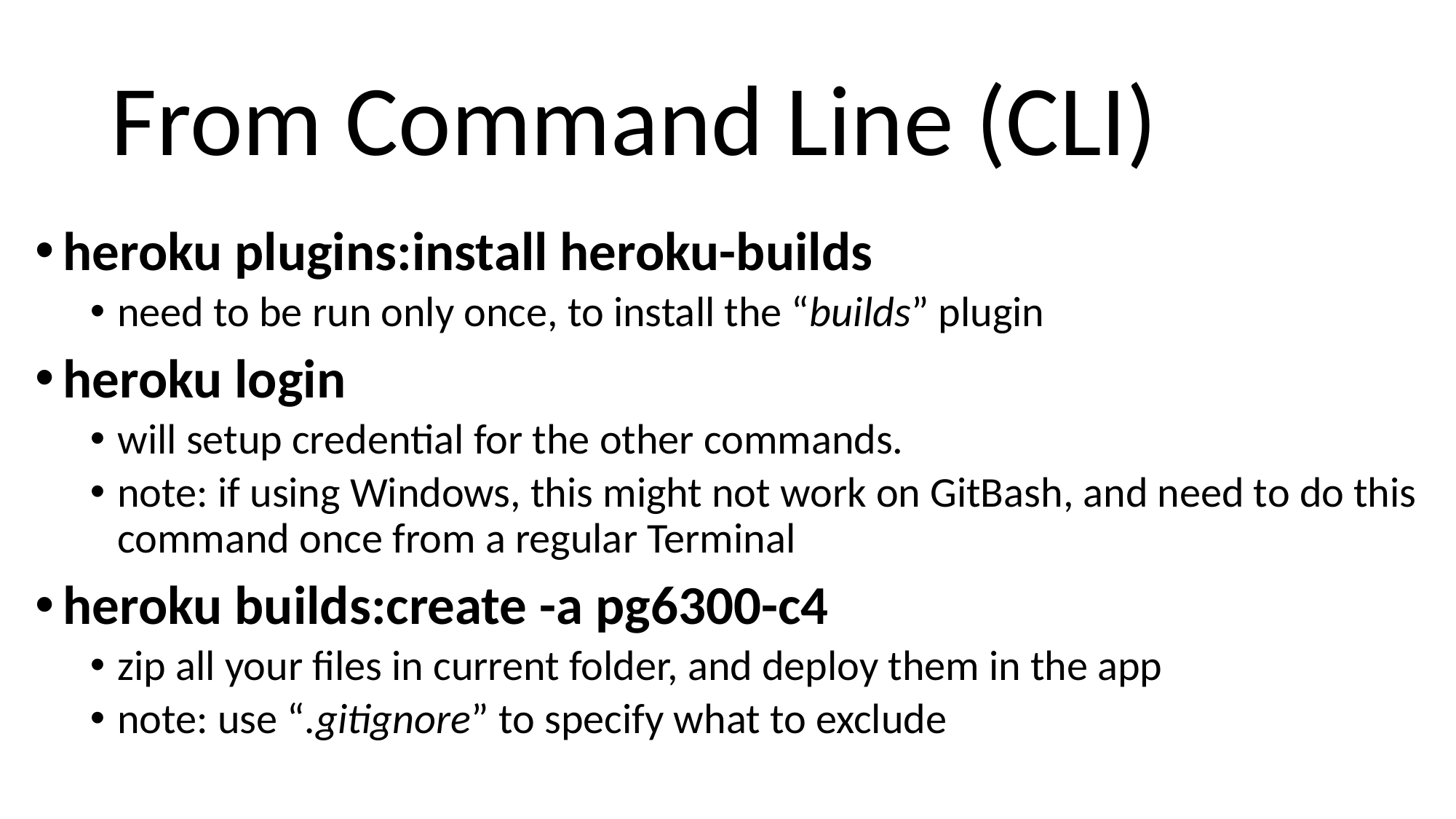

# From Command Line (CLI)
heroku plugins:install heroku-builds
need to be run only once, to install the “builds” plugin
heroku login
will setup credential for the other commands.
note: if using Windows, this might not work on GitBash, and need to do this command once from a regular Terminal
heroku builds:create -a pg6300-c4
zip all your files in current folder, and deploy them in the app
note: use “.gitignore” to specify what to exclude